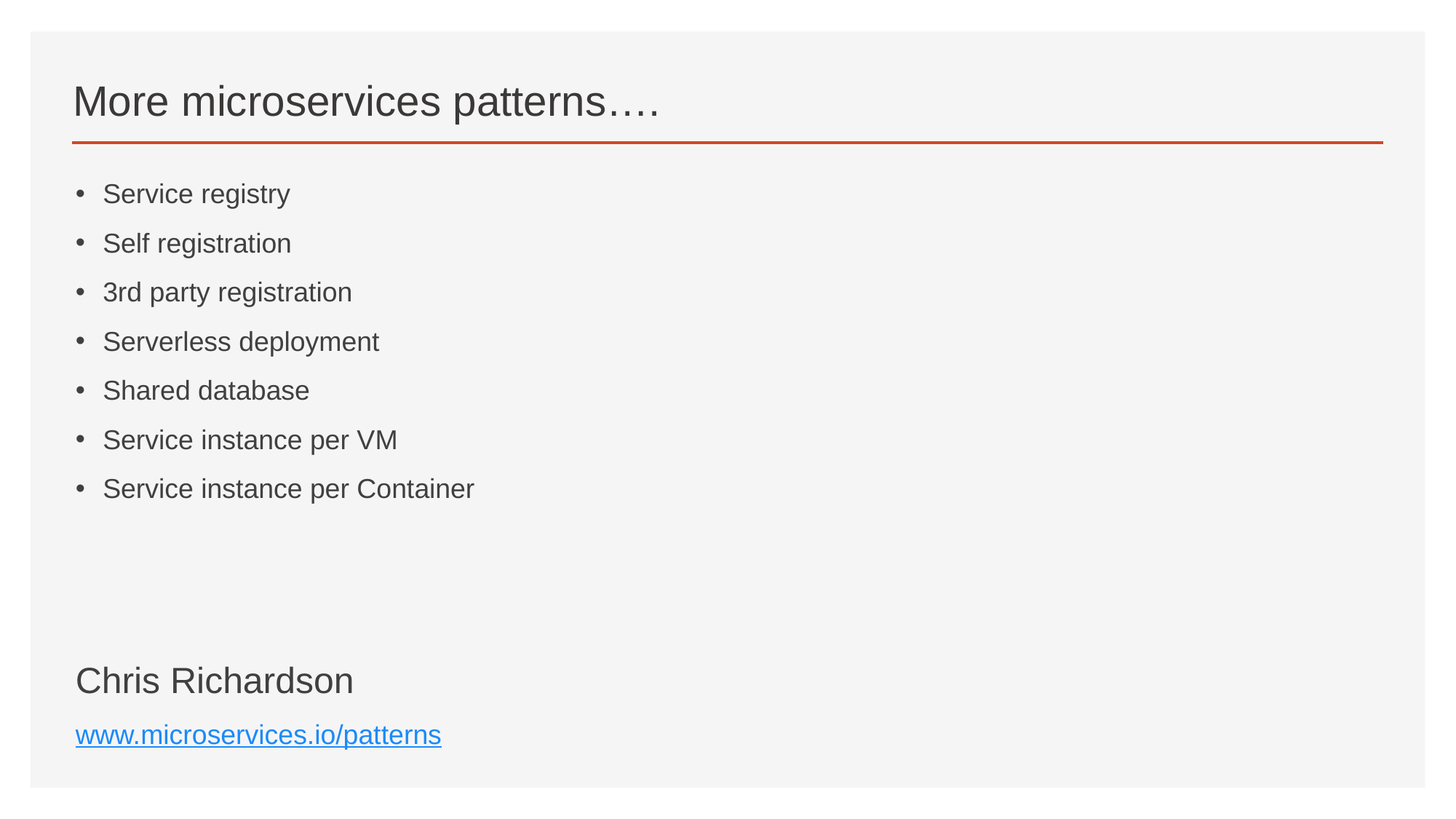

# More microservices patterns….
Service registry
Self registration
3rd party registration
Serverless deployment
Shared database
Service instance per VM
Service instance per Container

Chris Richardson
www.microservices.io/patterns